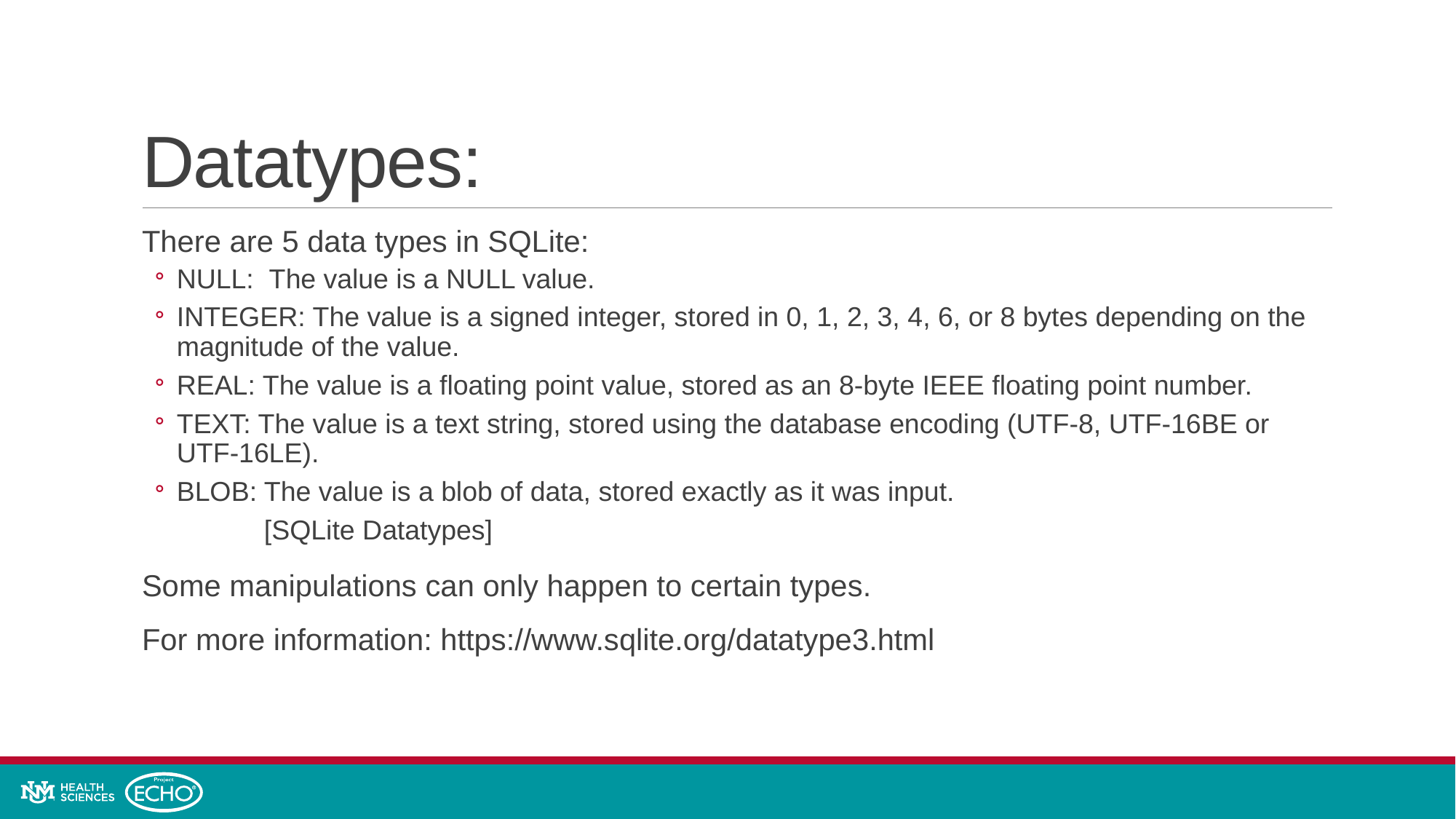

# Datatypes:
There are 5 data types in SQLite:
NULL:  The value is a NULL value.
INTEGER: The value is a signed integer, stored in 0, 1, 2, 3, 4, 6, or 8 bytes depending on the magnitude of the value.
REAL: The value is a floating point value, stored as an 8-byte IEEE floating point number.
TEXT: The value is a text string, stored using the database encoding (UTF-8, UTF-16BE or UTF-16LE).
BLOB: The value is a blob of data, stored exactly as it was input.
	[SQLite Datatypes]
Some manipulations can only happen to certain types.
For more information: https://www.sqlite.org/datatype3.html